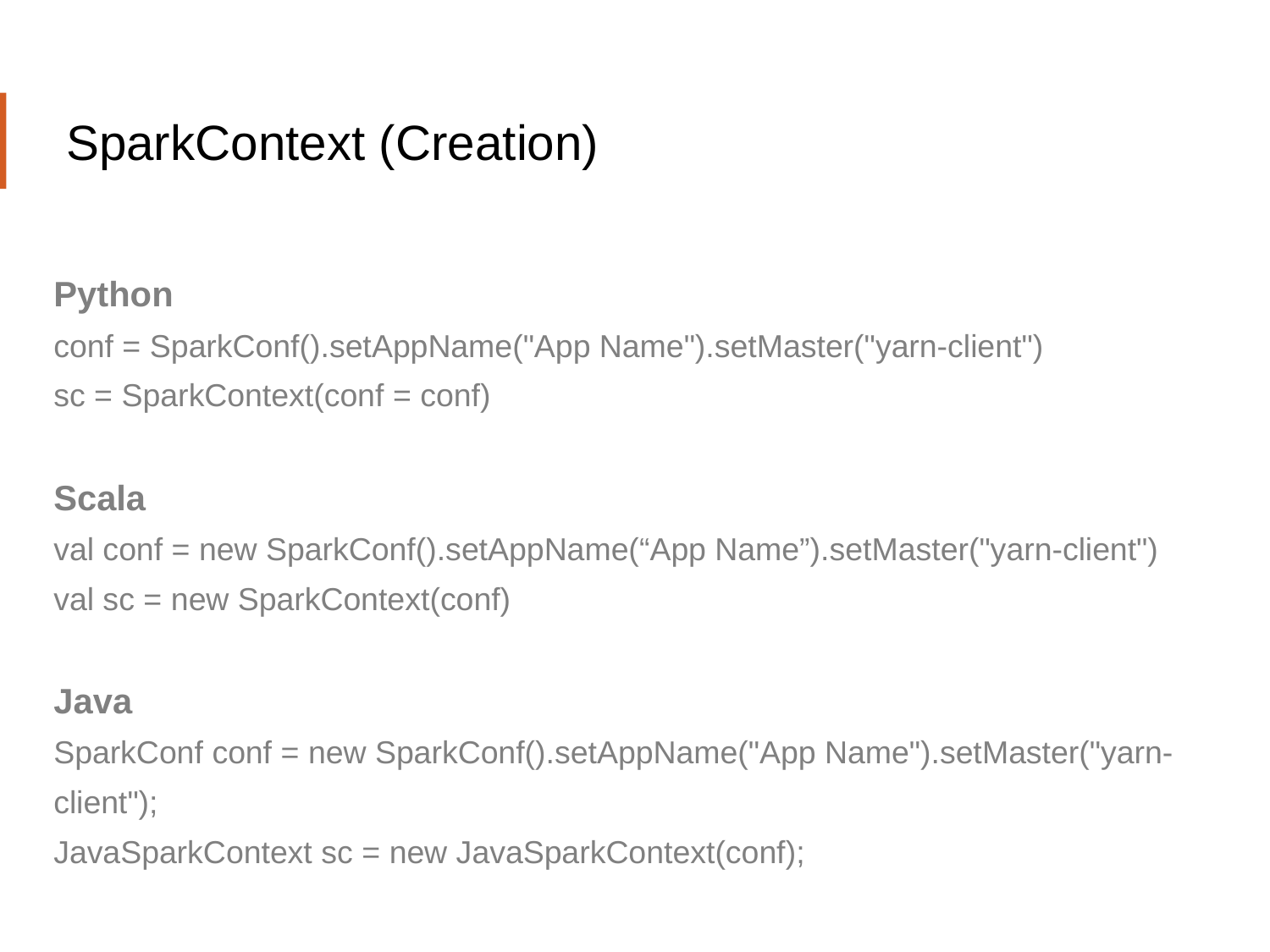

# SparkContext (Creation)
Python
conf = SparkConf().setAppName("App Name").setMaster("yarn-client")
sc = SparkContext(conf = conf)

Scala
val conf = new SparkConf().setAppName(“App Name”).setMaster("yarn-client")
val sc = new SparkContext(conf)

Java
SparkConf conf = new SparkConf().setAppName("App Name").setMaster("yarn-client");
JavaSparkContext sc = new JavaSparkContext(conf);